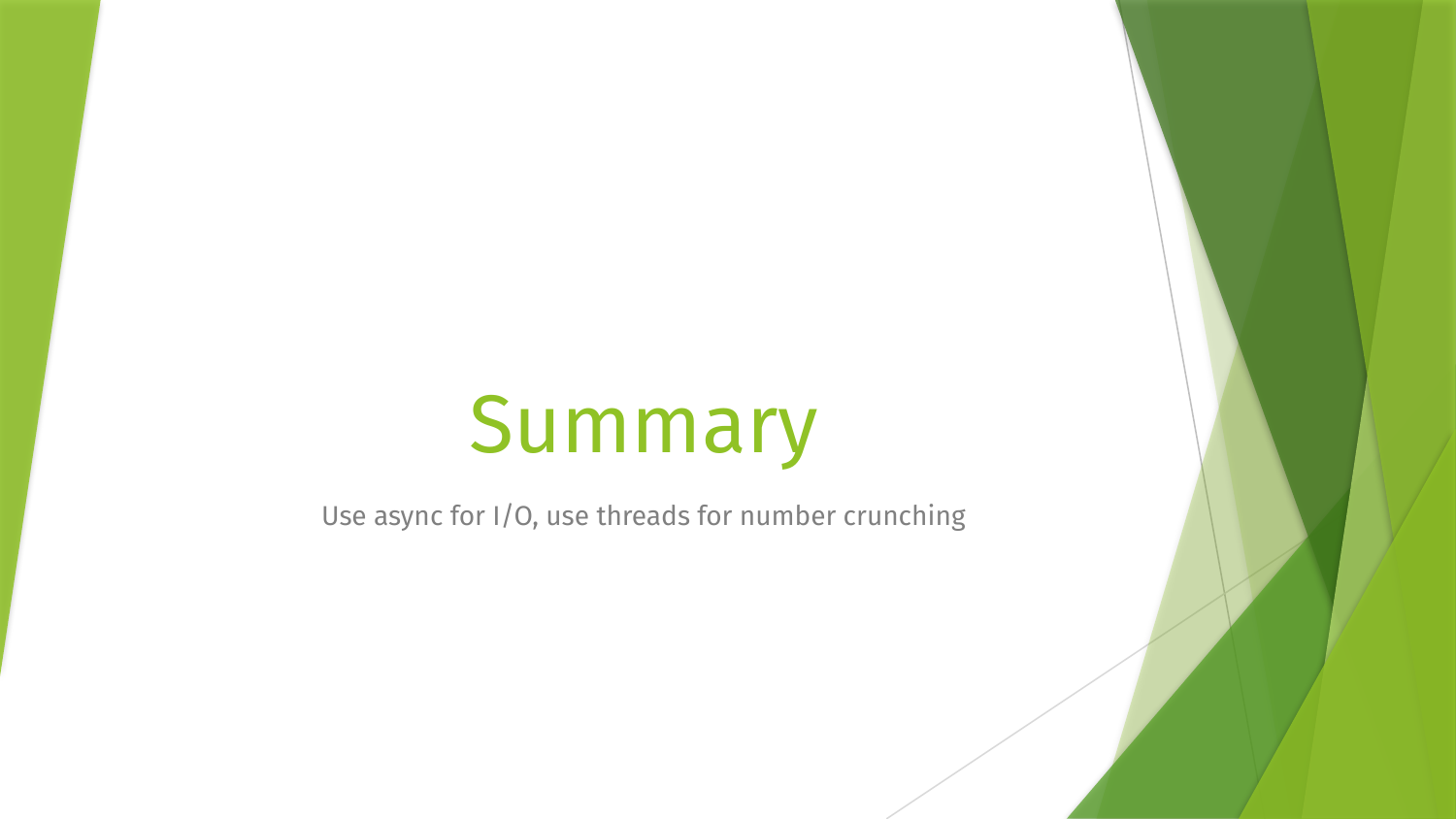

# Summary
Use async for I/O, use threads for number crunching